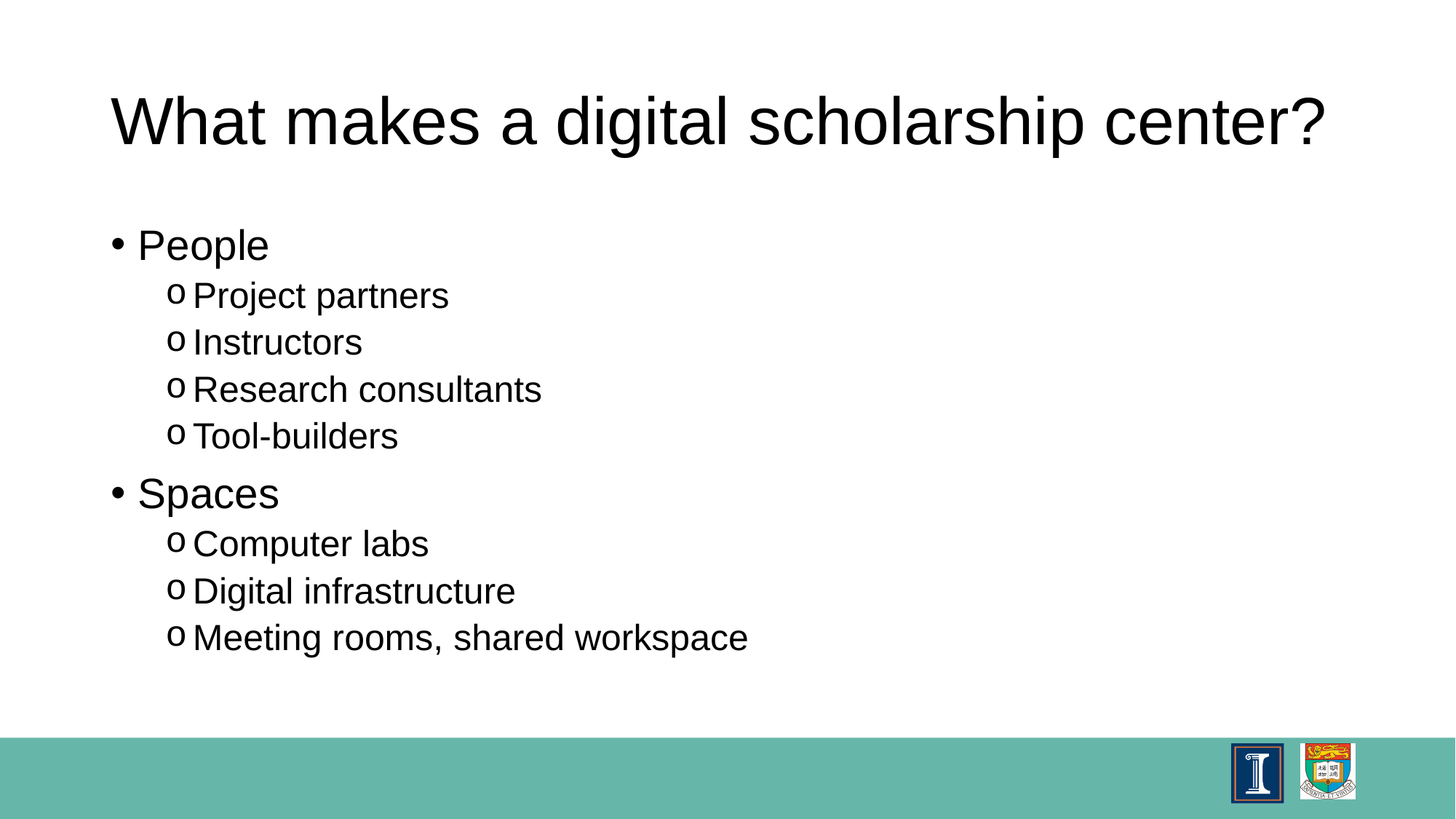

# What makes a digital scholarship center?
People
Project partners
Instructors
Research consultants
Tool-builders
Spaces
Computer labs
Digital infrastructure
Meeting rooms, shared workspace